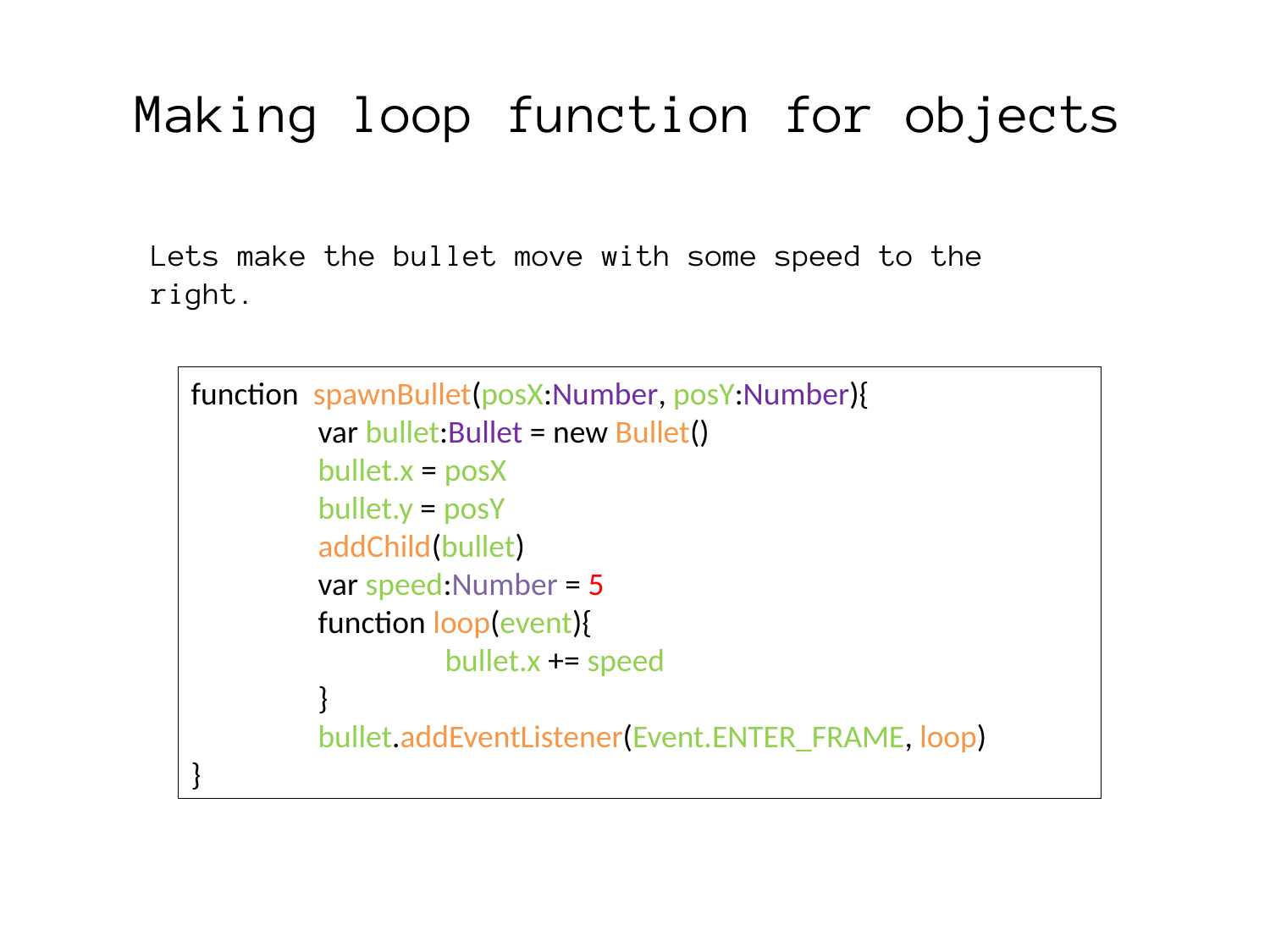

Making loop function for objects
Lets make the bullet move with some speed to the right.
function  spawnBullet(posX:Number, posY:Number){
	var bullet:Bullet = new Bullet()
	bullet.x = posX
	bullet.y = posY
	addChild(bullet)
	var speed:Number = 5
	function loop(event){
		bullet.x += speed
	}
	bullet.addEventListener(Event.ENTER_FRAME, loop)
}